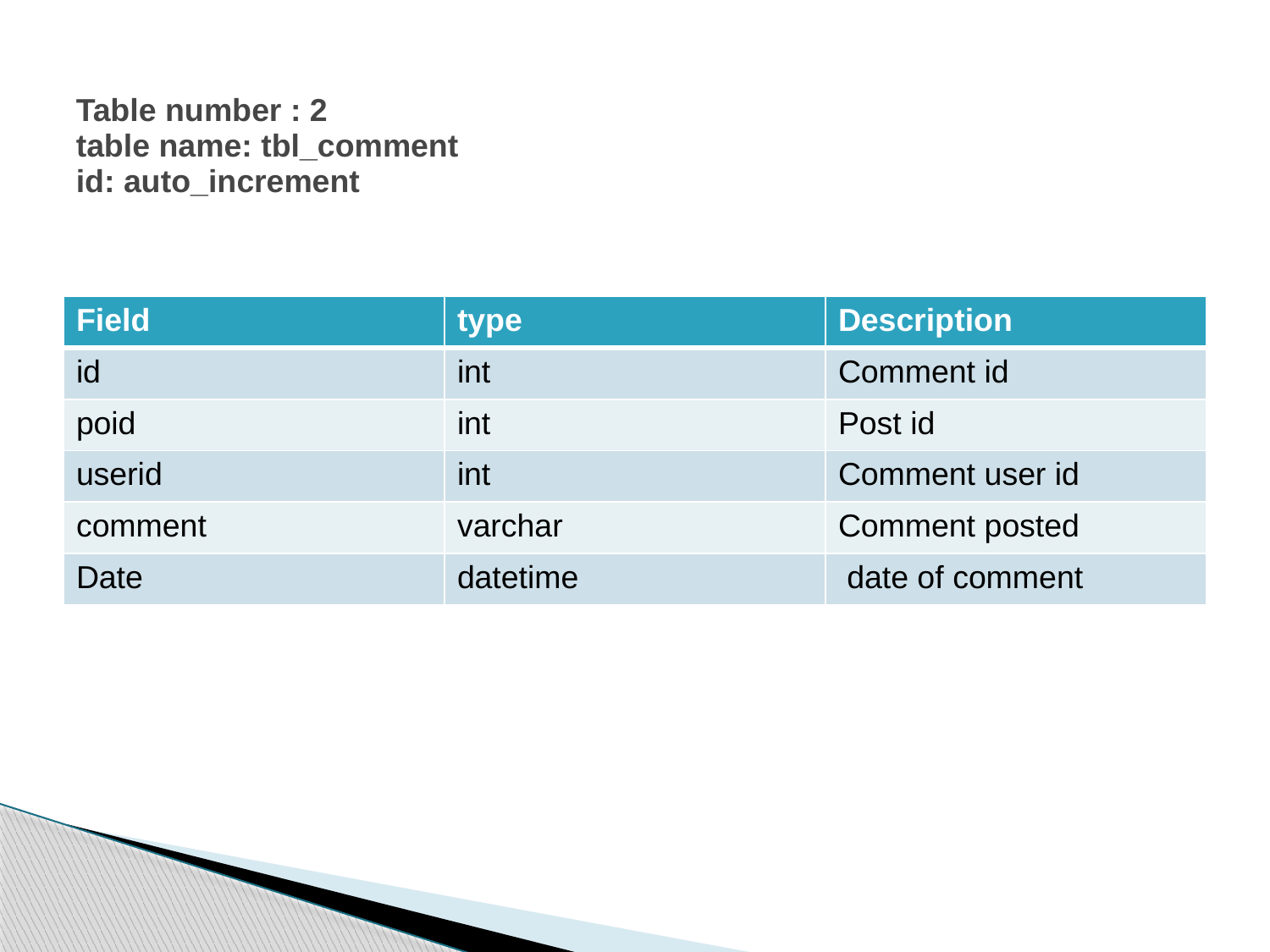

# Table number : 2 table name: tbl_comment id: auto_increment
| Field | type | Description |
| --- | --- | --- |
| id | int | Comment id |
| poid | int | Post id |
| userid | int | Comment user id |
| comment | varchar | Comment posted |
| Date | datetime | date of comment |